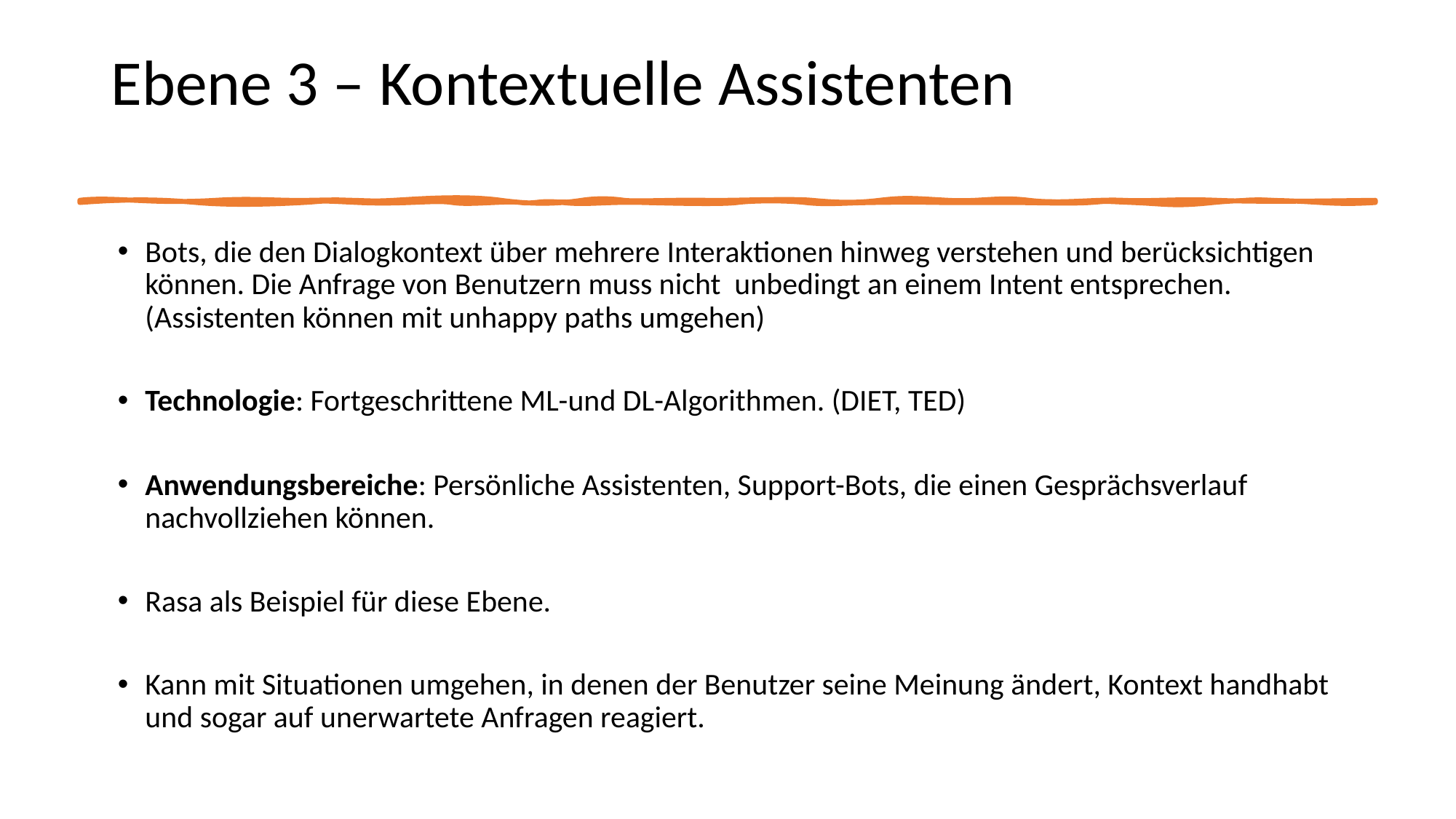

# Ebene 3 – Kontextuelle Assistenten

Bots, die den Dialogkontext über mehrere Interaktionen hinweg verstehen und berücksichtigen können. Die Anfrage von Benutzern muss nicht  unbedingt an einem Intent entsprechen. (Assistenten können mit unhappy paths umgehen)

Technologie: Fortgeschrittene ML-und DL-Algorithmen. (DIET, TED)

Anwendungsbereiche: Persönliche Assistenten, Support-Bots, die einen Gesprächsverlauf nachvollziehen können.

Rasa als Beispiel für diese Ebene.

Kann mit Situationen umgehen, in denen der Benutzer seine Meinung ändert, Kontext handhabt und sogar auf unerwartete Anfragen reagiert.